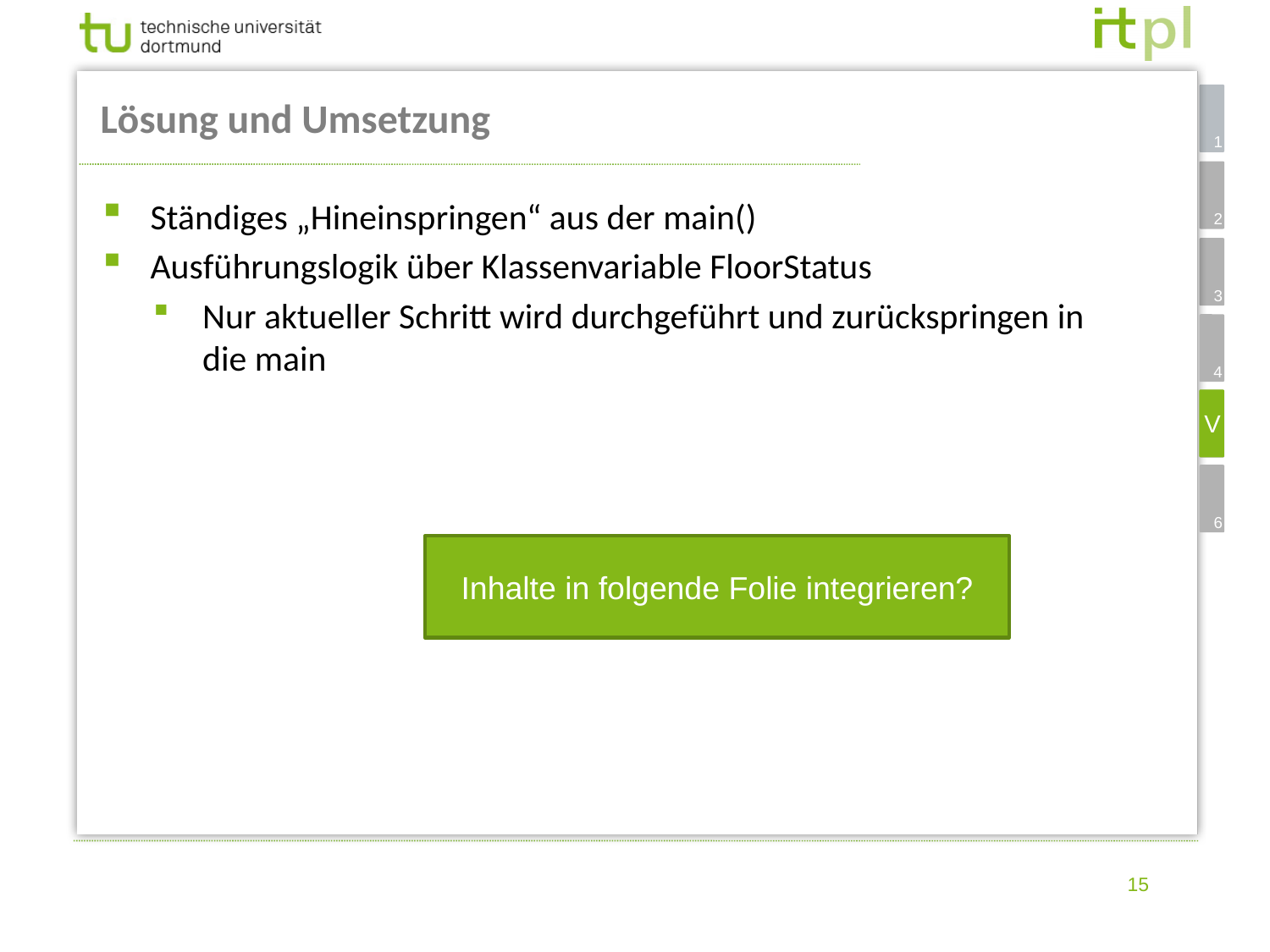

# Lösung und Umsetzung
Ständiges „Hineinspringen“ aus der main()
Ausführungslogik über Klassenvariable FloorStatus
Nur aktueller Schritt wird durchgeführt und zurückspringen in die main

V
Inhalte in folgende Folie integrieren?
15